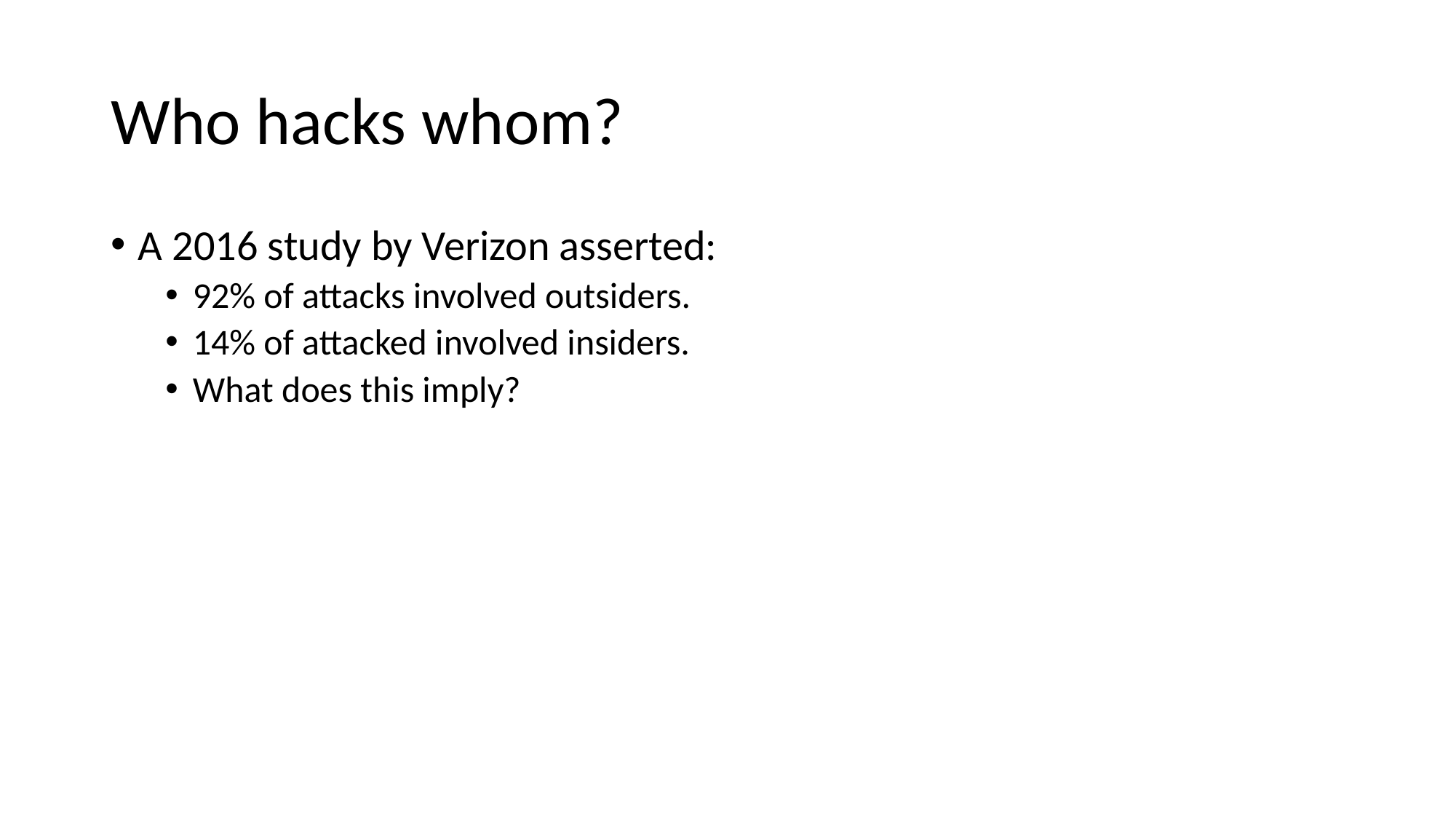

# Who hacks whom?
A 2016 study by Verizon asserted:
92% of attacks involved outsiders.
14% of attacked involved insiders.
What does this imply?